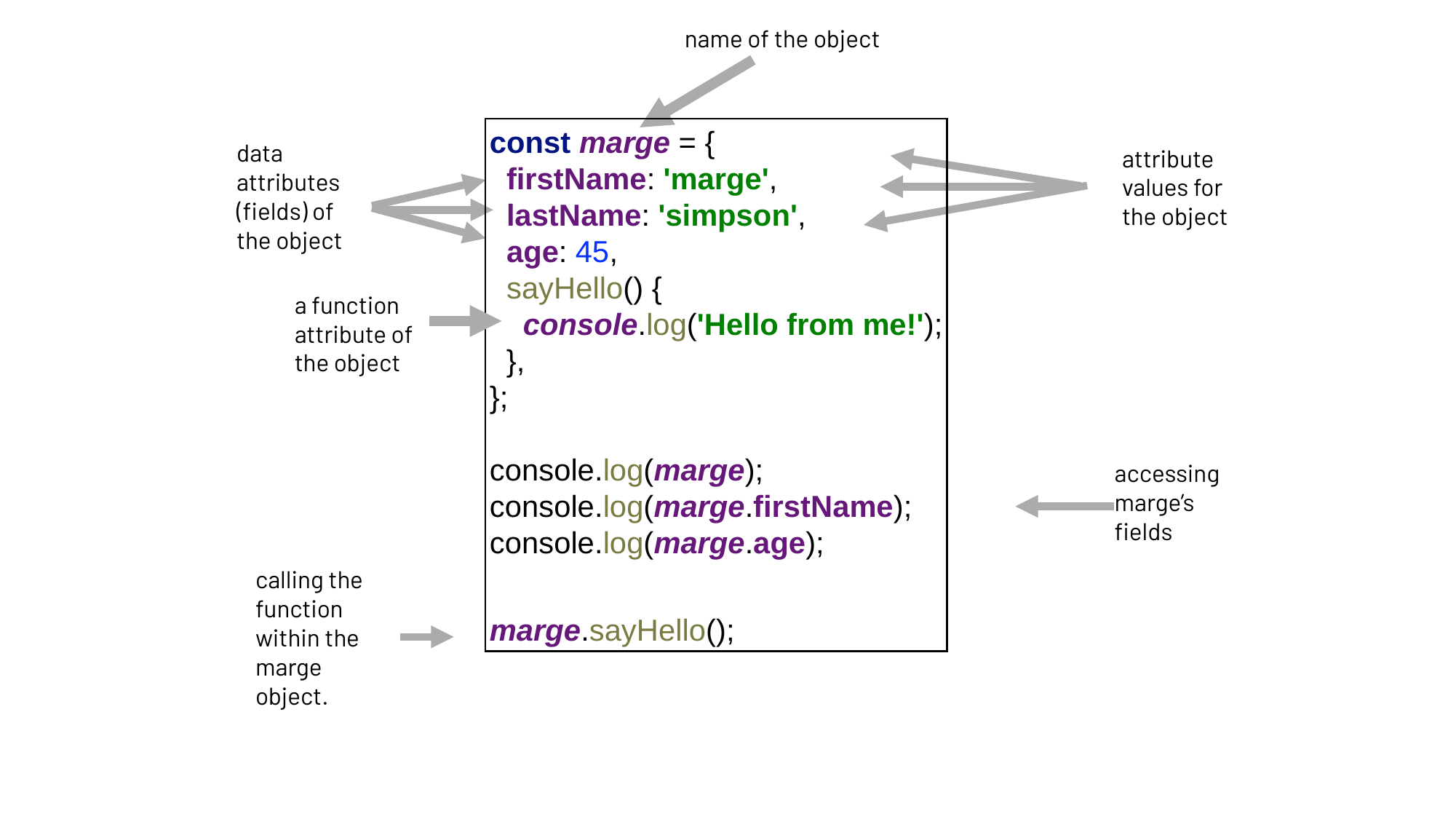

name of the object

const marge = {
  firstName: 'marge',
  lastName: 'simpson',
  age: 45,
  sayHello() {
    console.log('Hello from me!');
  },
};
console.log(marge);
console.log(marge.firstName);
console.log(marge.age);

marge.sayHello();
data attributes (fields) of the object

attribute values for the object

a function attribute of the object

accessing marge’s fields

calling the function within the marge object.

34